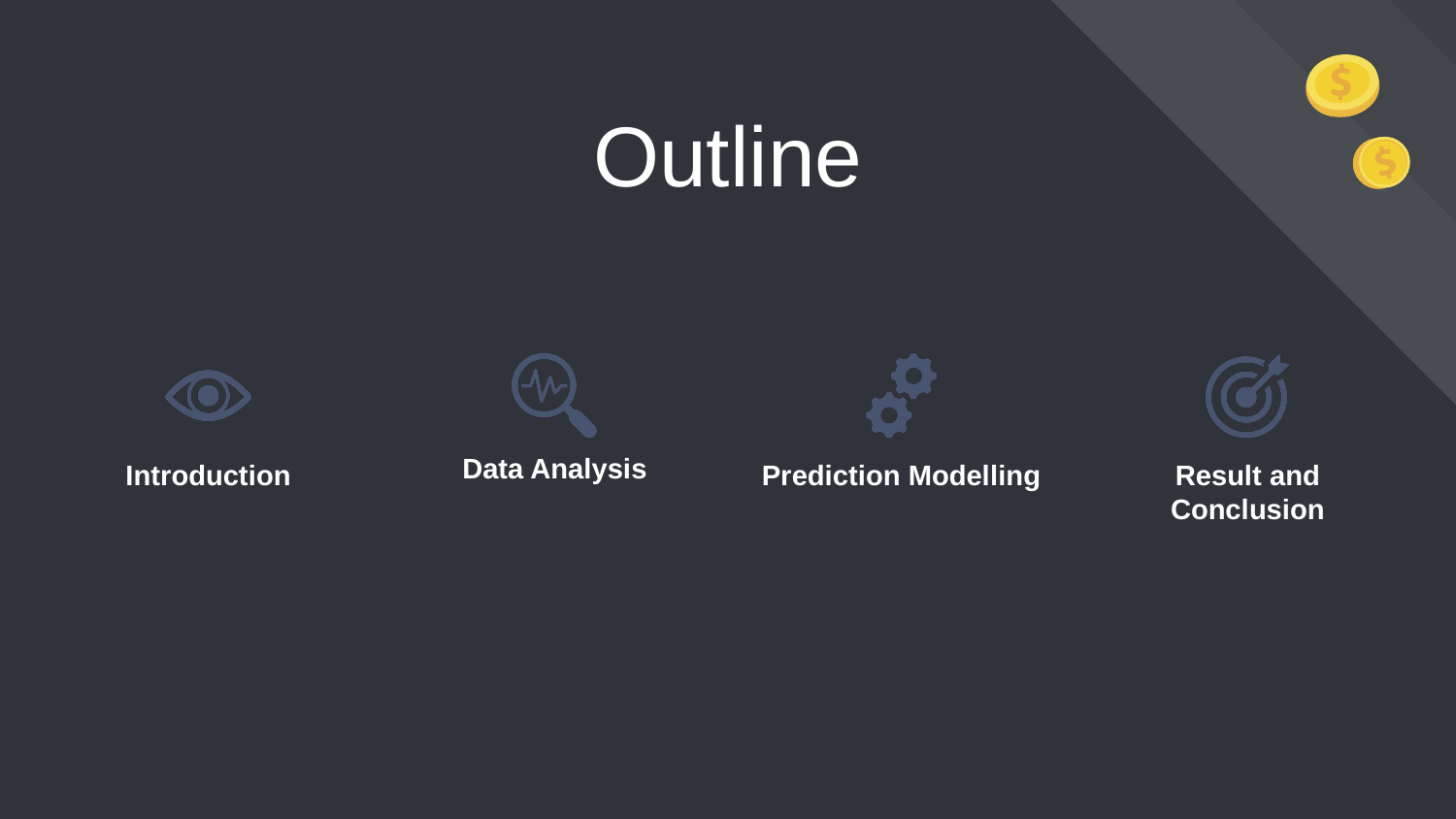

# Outline
Introduction

Data Analysis

Prediction Modelling

Result and Conclusion